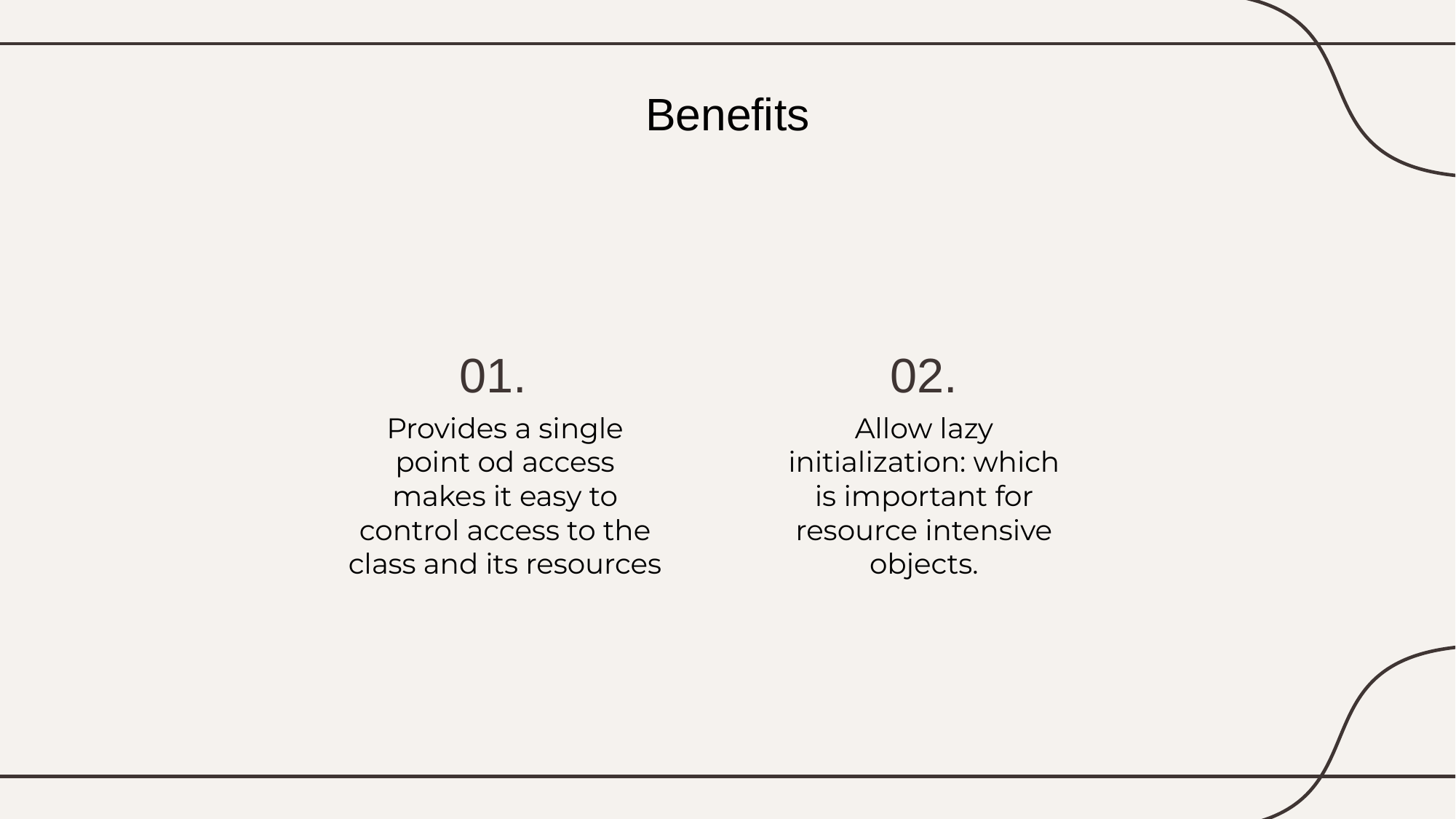

# Benefits
01.
02.
Provides a single point od access makes it easy to control access to the class and its resources
Allow lazy initialization: which is important for resource intensive objects.